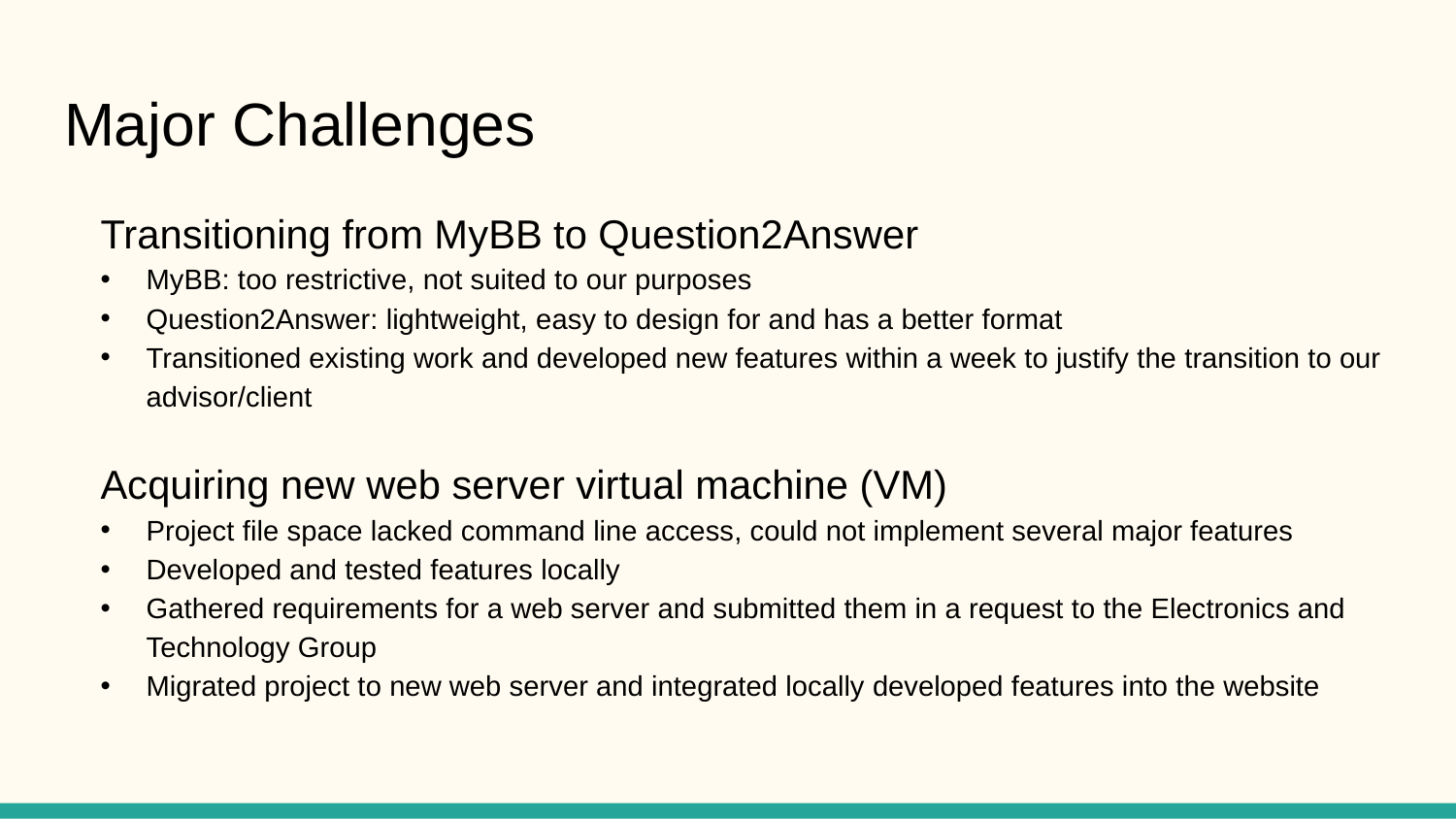

# Major Challenges
Transitioning from MyBB to Question2Answer
MyBB: too restrictive, not suited to our purposes
Question2Answer: lightweight, easy to design for and has a better format
Transitioned existing work and developed new features within a week to justify the transition to our advisor/client

Acquiring new web server virtual machine (VM)
Project file space lacked command line access, could not implement several major features
Developed and tested features locally
Gathered requirements for a web server and submitted them in a request to the Electronics and Technology Group
Migrated project to new web server and integrated locally developed features into the website